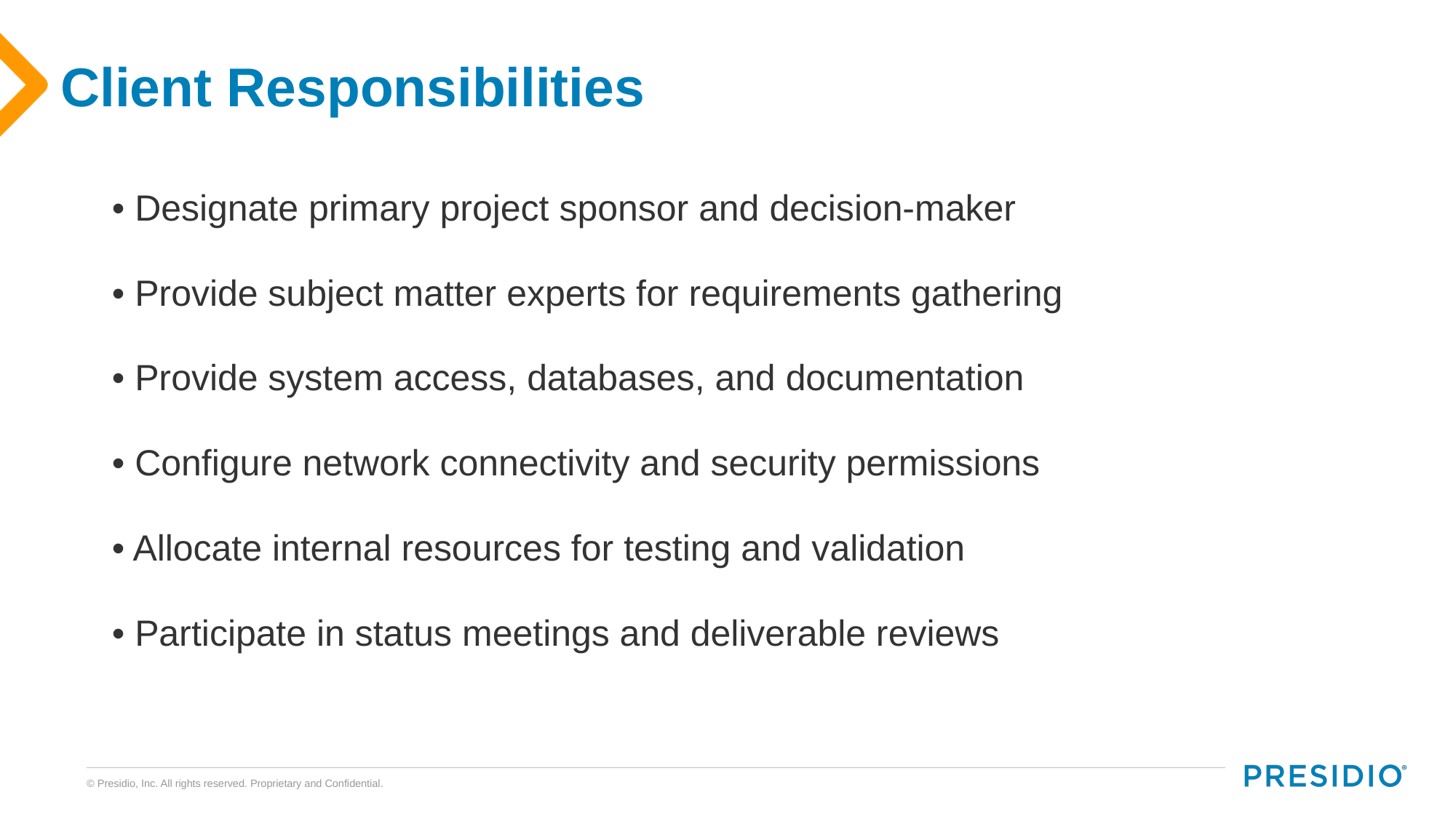

# Client Responsibilities

• Designate primary project sponsor and decision-maker
• Provide subject matter experts for requirements gathering
• Provide system access, databases, and documentation
• Configure network connectivity and security permissions
• Allocate internal resources for testing and validation
• Participate in status meetings and deliverable reviews